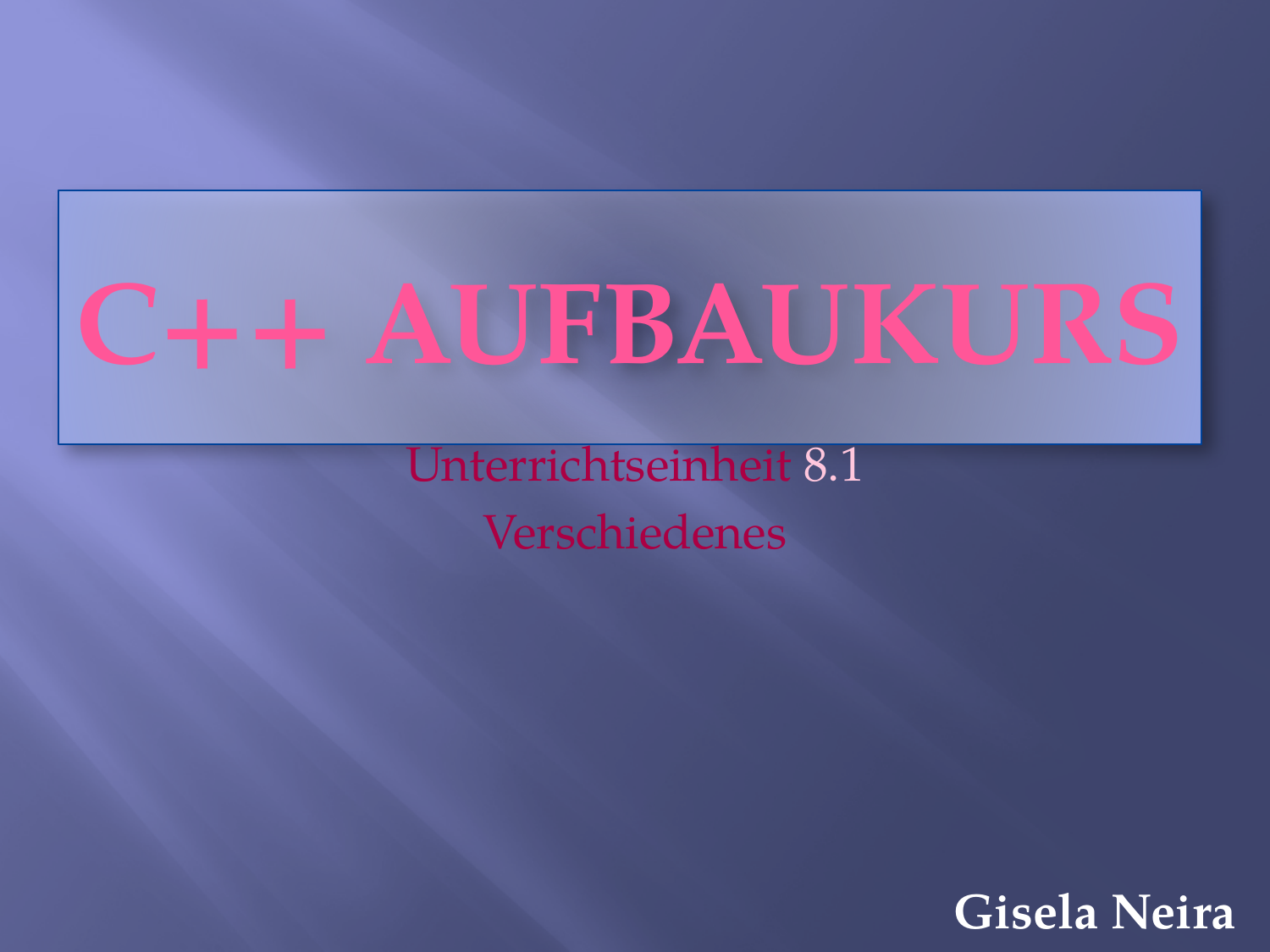

# C++ AUFBAUKURS
Unterrichtseinheit 8.1
Verschiedenes
Gisela Neira